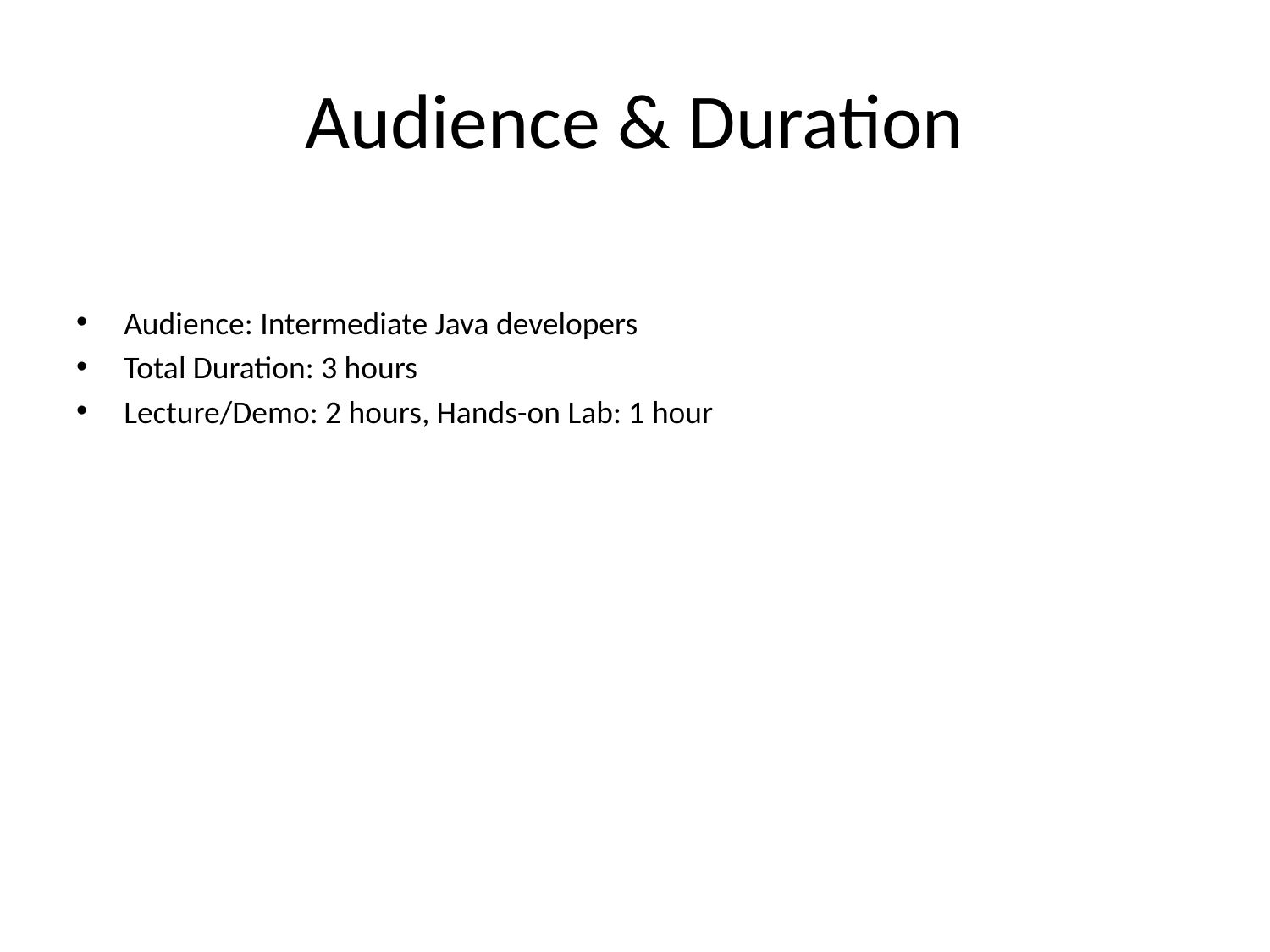

# Audience & Duration

Audience: Intermediate Java developers
Total Duration: 3 hours
Lecture/Demo: 2 hours, Hands-on Lab: 1 hour